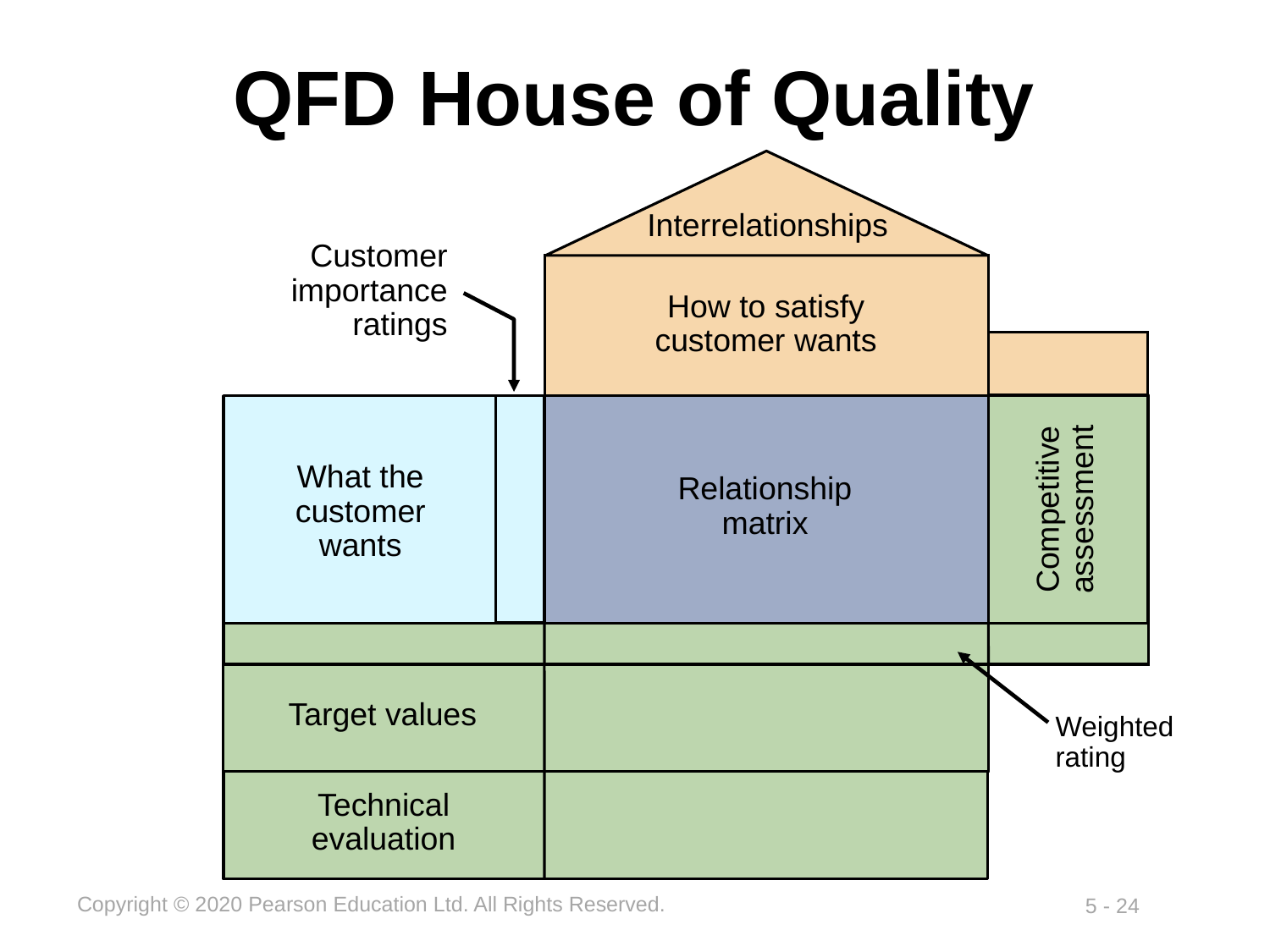

# QFD House of Quality

Interrelationships

How to satisfy
customer wants
Customer importance ratings

What the customer
wants

Competitive assessment

Relationship
matrix

Weighted rating

Target values

Technical
evaluation